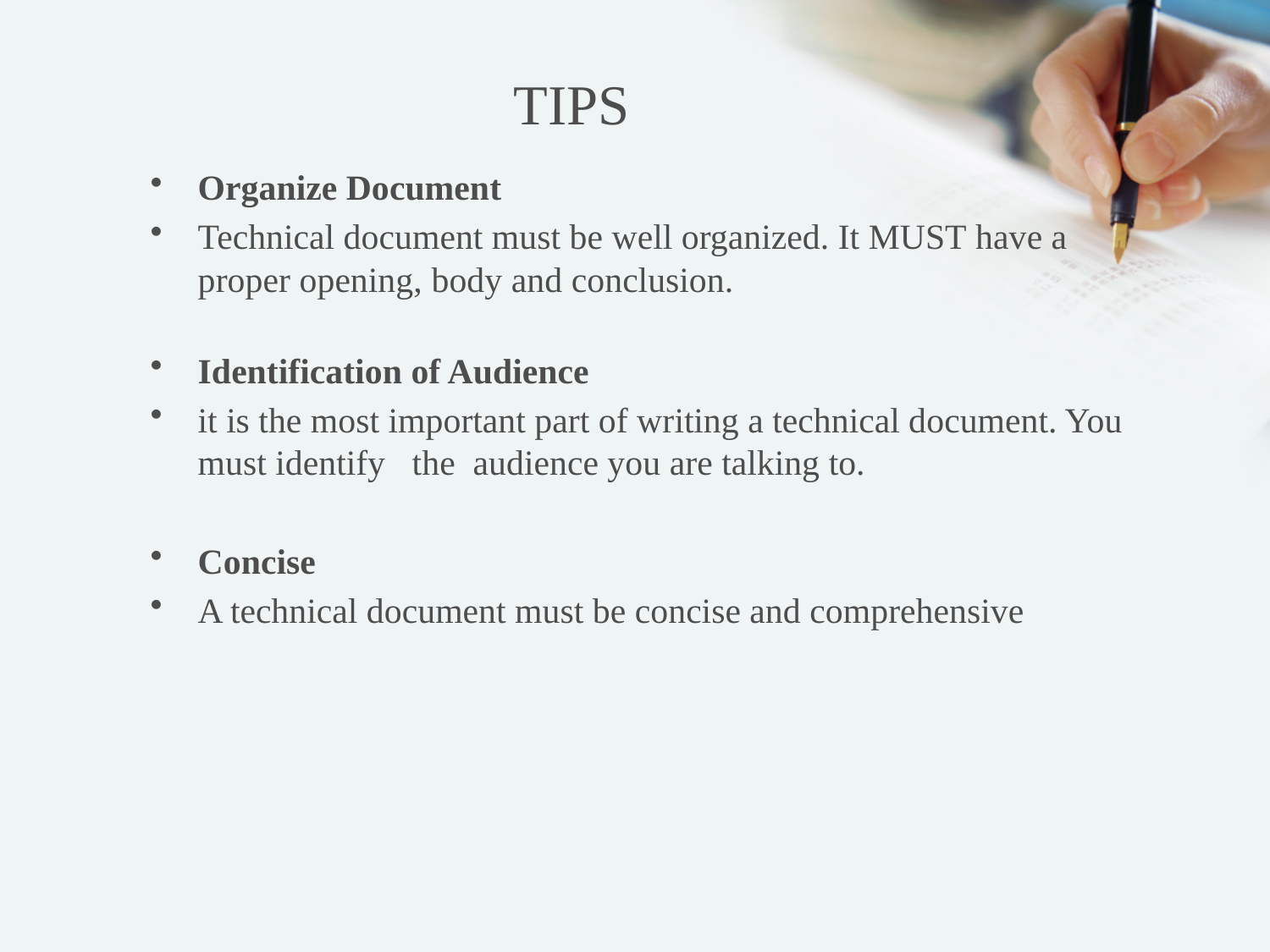

# TIPS
Organize Document
Technical document must be well organized. It MUST have a proper opening, body and conclusion.
Identification of Audience
it is the most important part of writing a technical document. You must identify   the  audience you are talking to.

Concise
A technical document must be concise and comprehensive